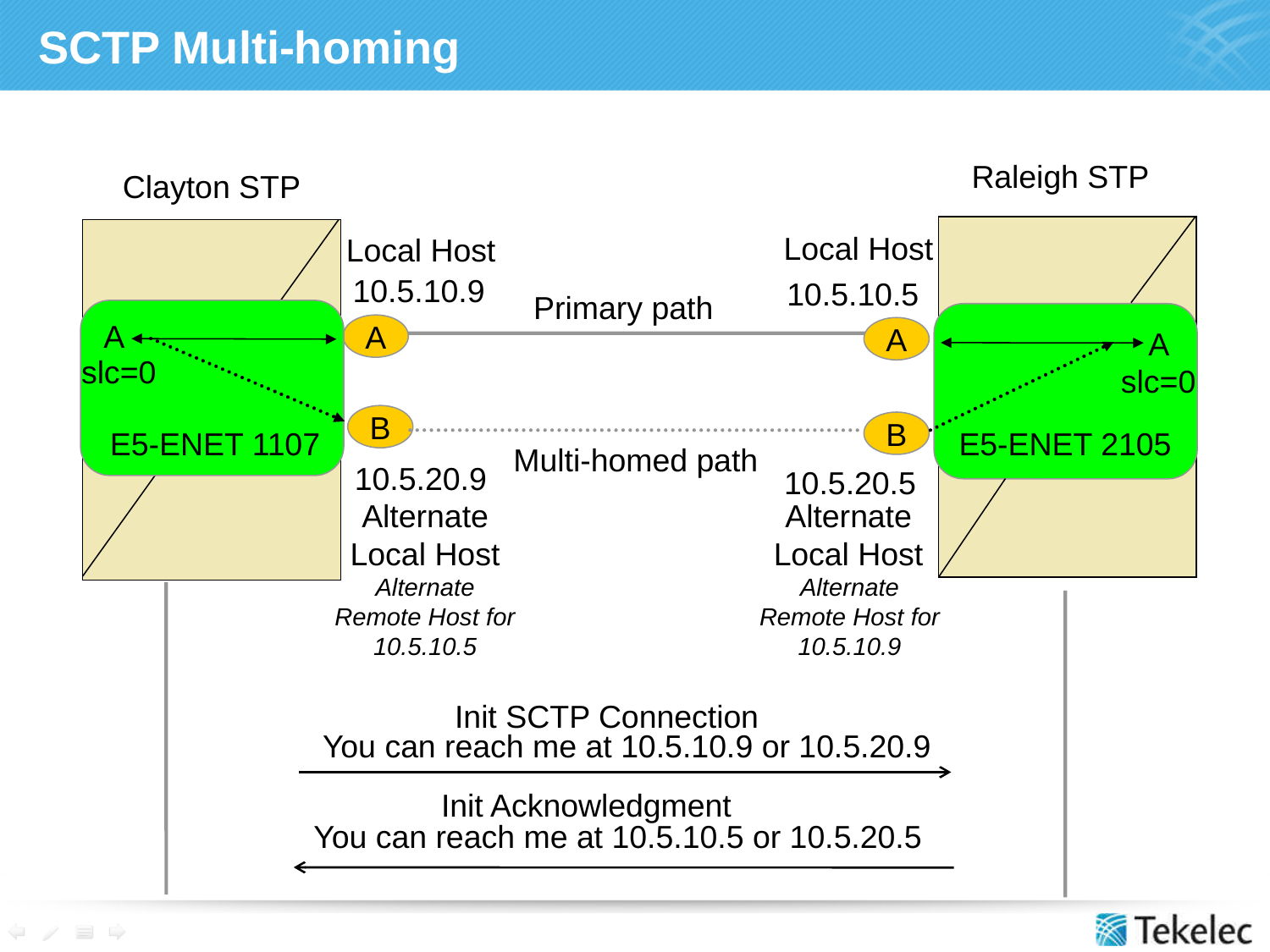

# SCTP Multi-homing
Raleigh STP
Clayton STP

Local Host
Local Host
10.5.10.9
10.5.10.5
Primary path

A
A
A
A

slc=0
slc=0
B
B
E5-ENET 1107
E5-ENET 2105

Multi-homed path
10.5.20.9
10.5.20.5

Alternate
Local Host
Alternate
Local Host
Alternate
Remote Host for
10.5.10.5
Alternate
Remote Host for
10.5.10.9

Init SCTP Connection
You can reach me at 10.5.10.9 or 10.5.20.9
Init Acknowledgment
You can reach me at 10.5.10.5 or 10.5.20.5